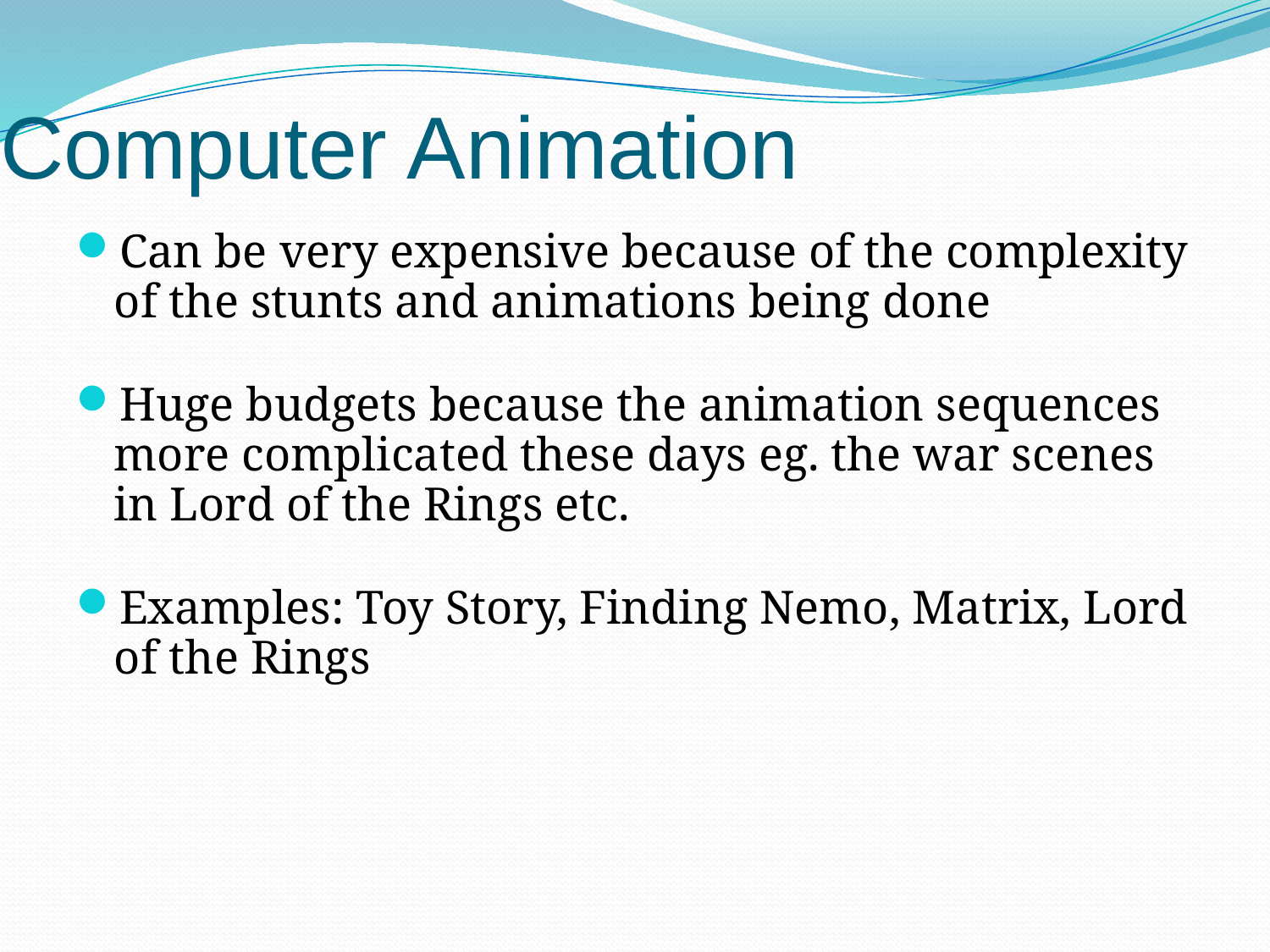

# Computer Animation
Can be very expensive because of the complexity of the stunts and animations being done

Huge budgets because the animation sequences more complicated these days eg. the war scenes in Lord of the Rings etc.

Examples: Toy Story, Finding Nemo, Matrix, Lord of the Rings